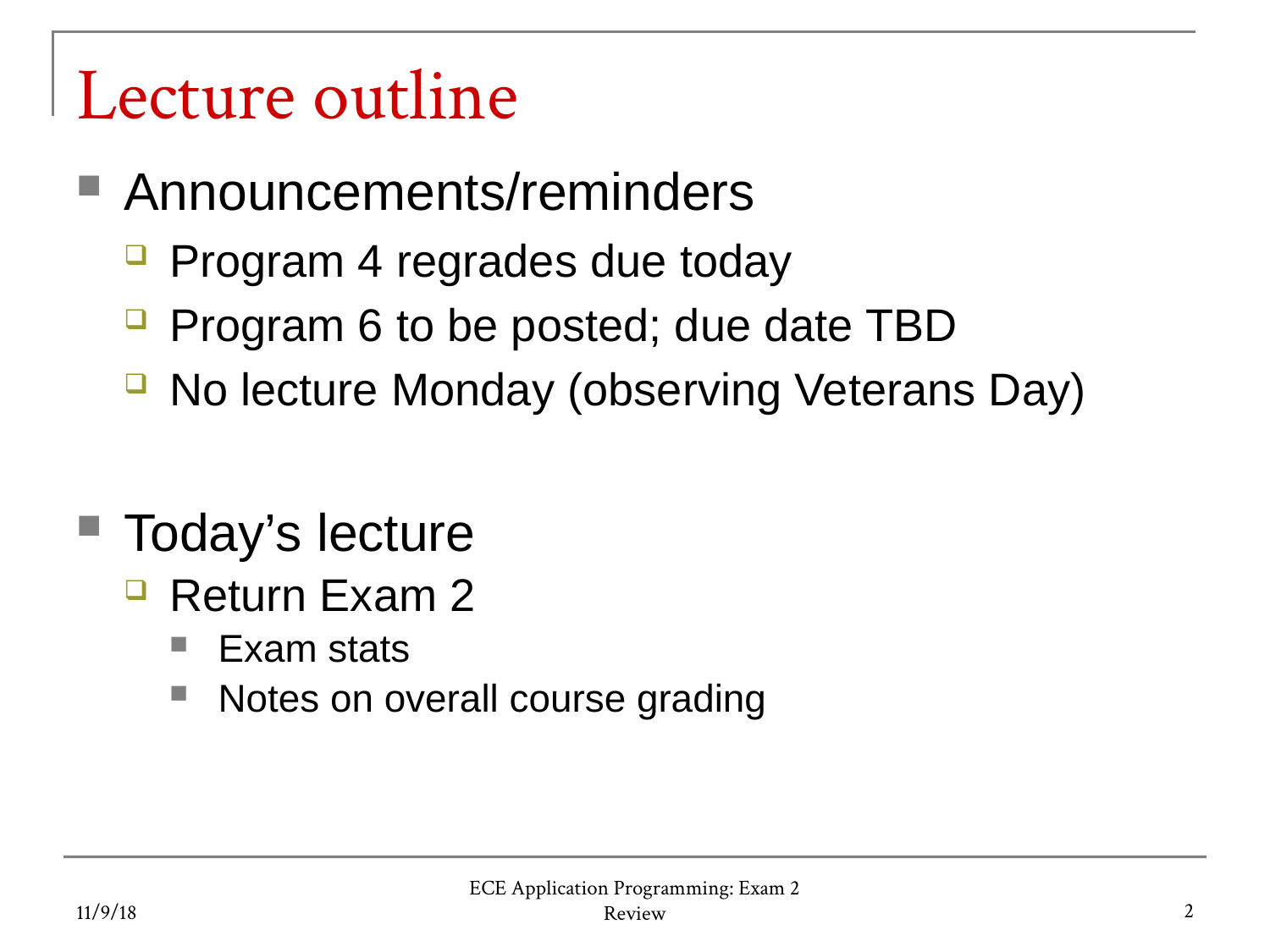

# Lecture outline
Announcements/reminders
Program 4 regrades due today
Program 6 to be posted; due date TBD
No lecture Monday (observing Veterans Day)

Today’s lecture
Return Exam 2
Exam stats
Notes on overall course grading
11/9/18
2
ECE Application Programming: Exam 2 Review